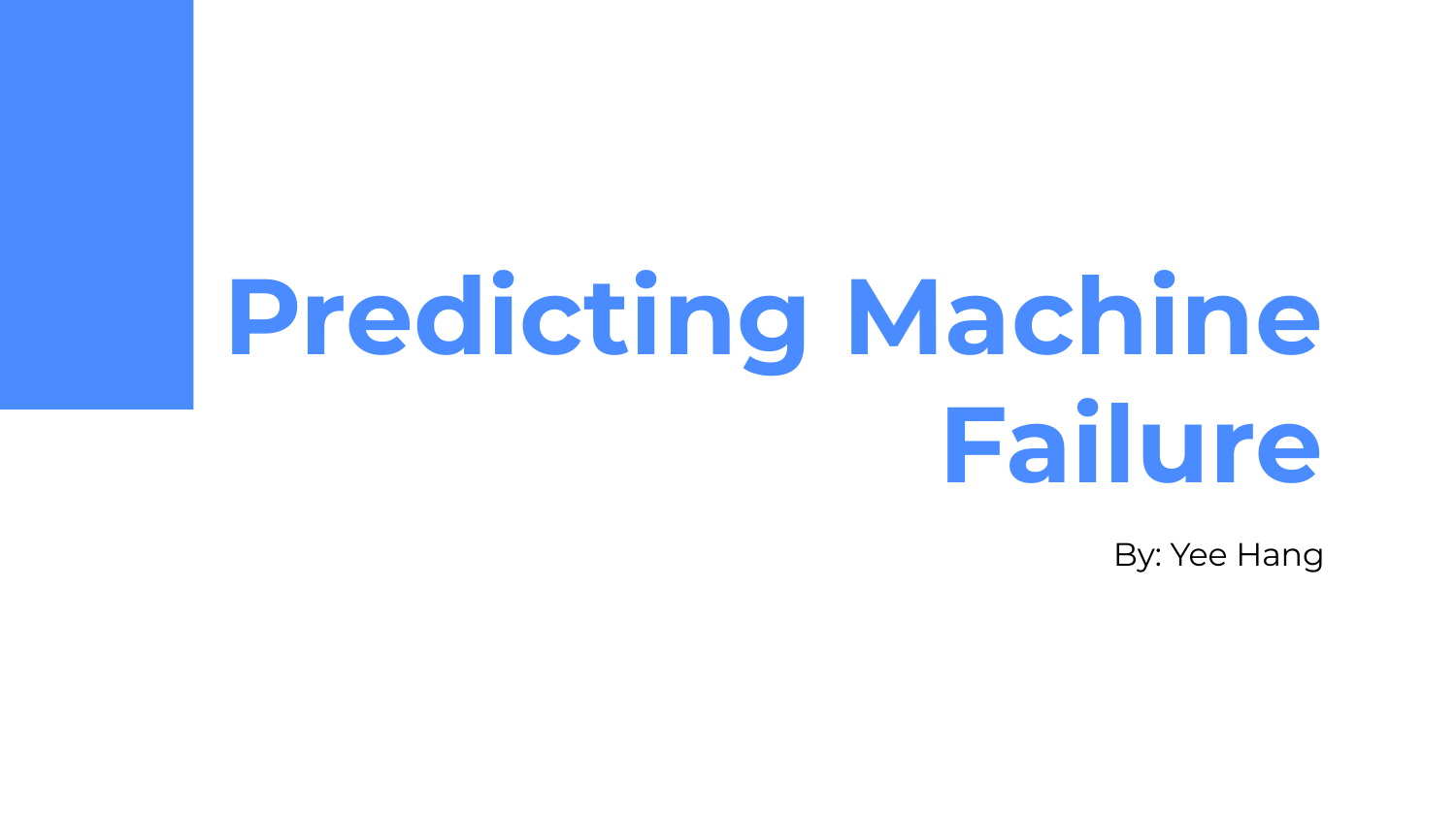

# Predicting Machine Failure
By: Yee Hang